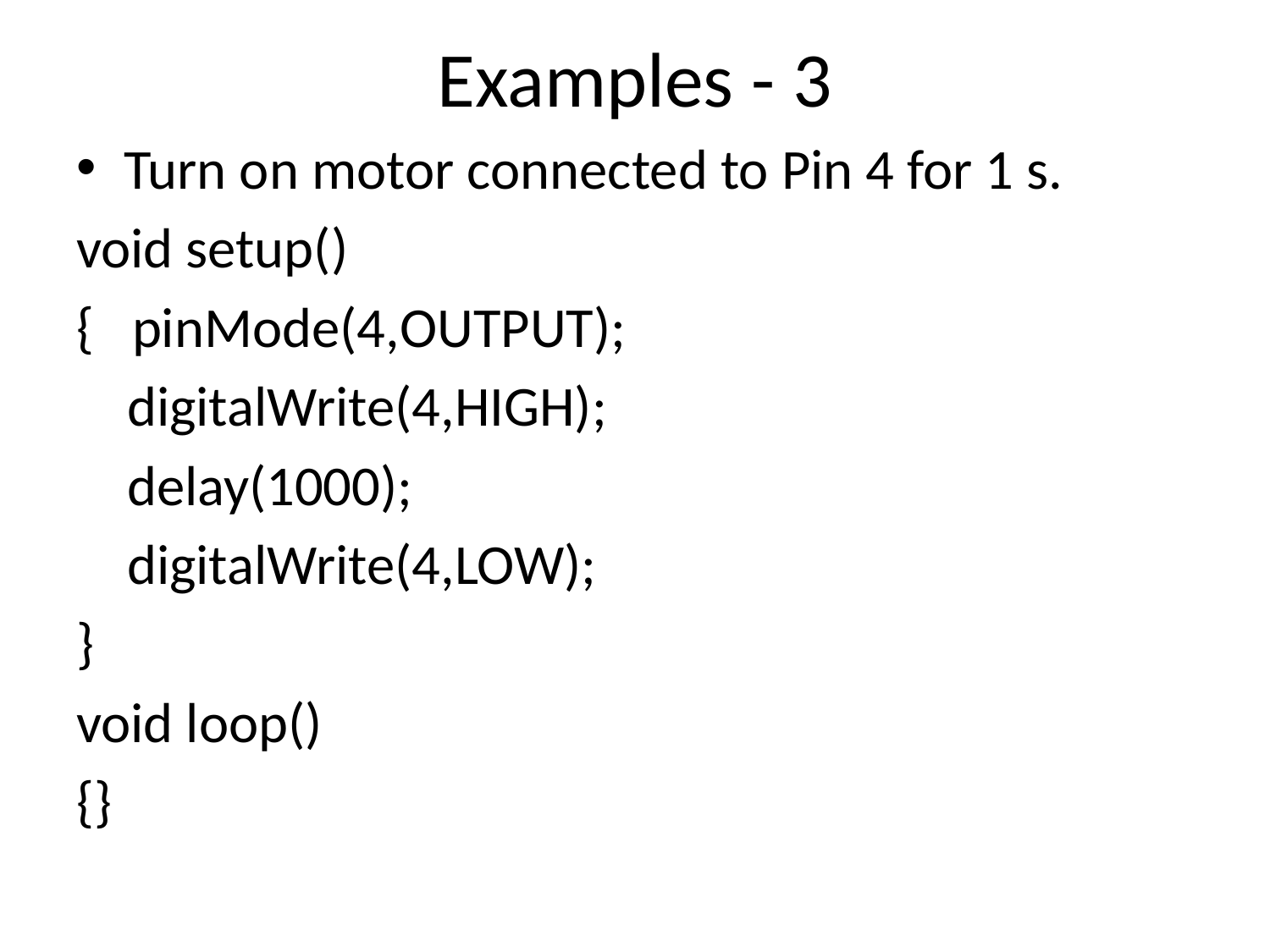

# Examples - 3
Turn on motor connected to Pin 4 for 1 s.
void setup()
{   pinMode(4,OUTPUT);
    digitalWrite(4,HIGH);
    delay(1000);
    digitalWrite(4,LOW);
}
void loop()
{}